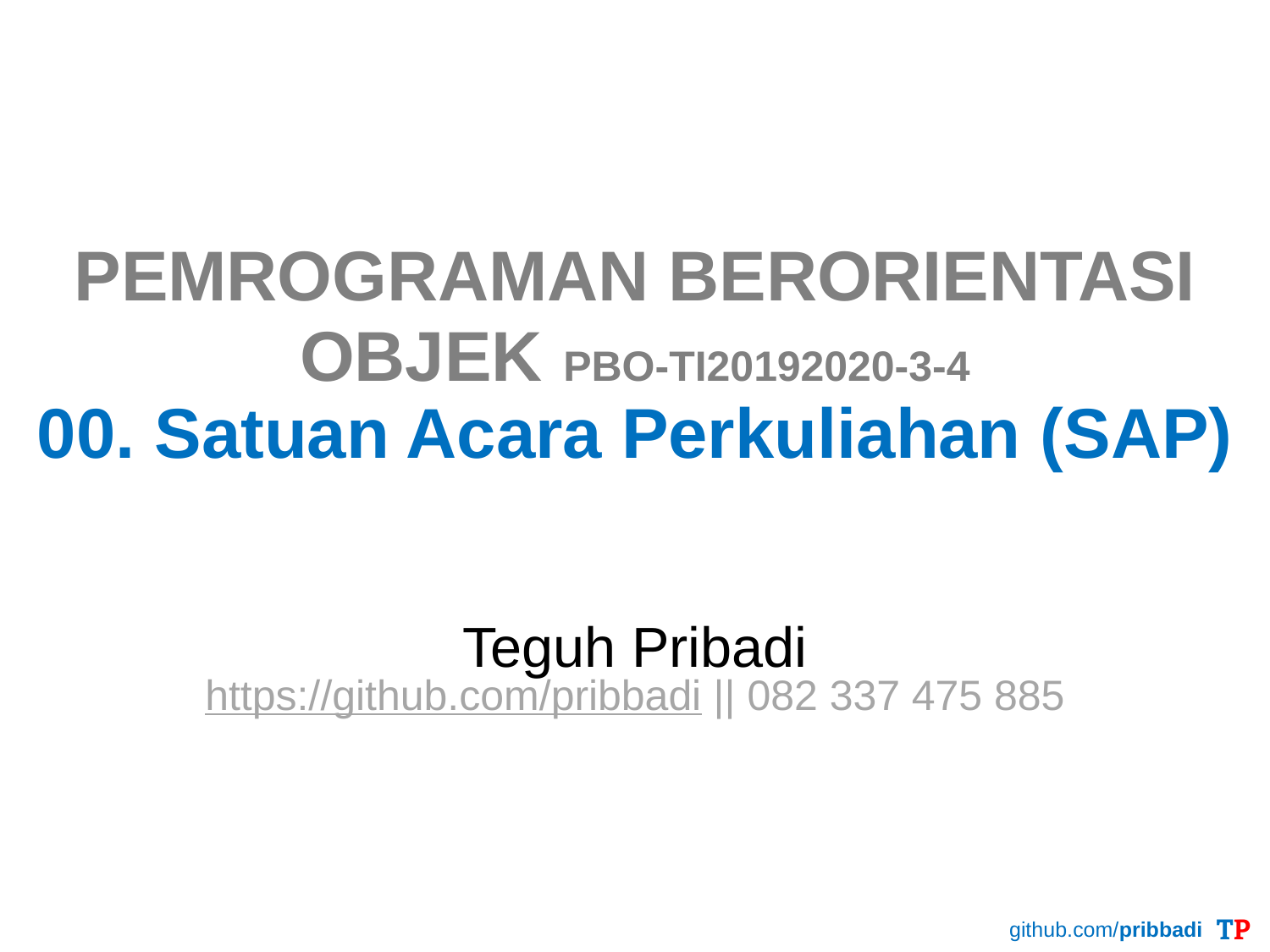

# PEMROGRAMAN BERORIENTASI OBJEK PBO-TI20192020-3-4 00. Satuan Acara Perkuliahan (SAP)
Teguh Pribadi
https://github.com/pribbadi || 082 337 475 885